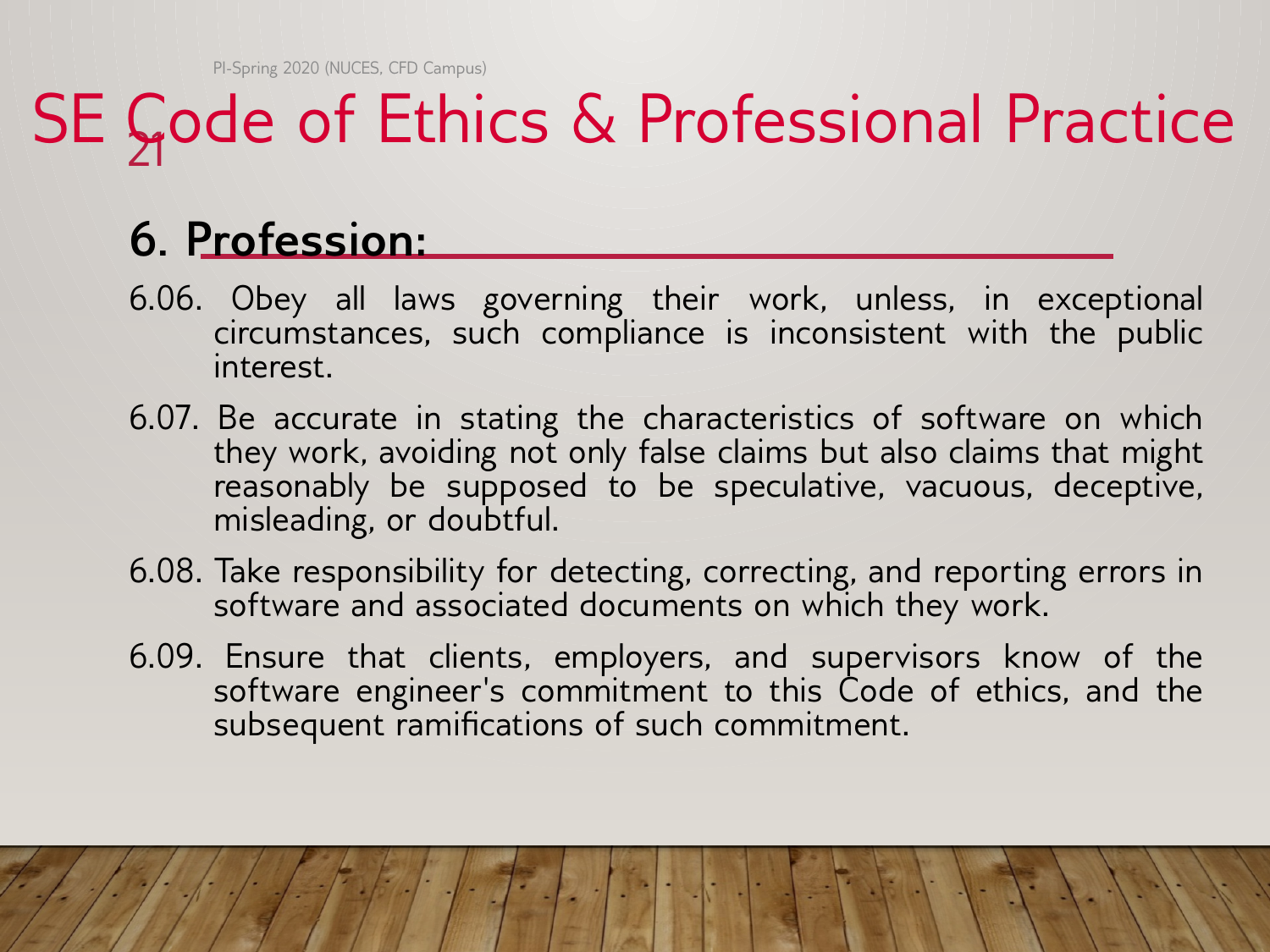

PI-Spring 2020 (NUCES, CFD Campus)
SE Code of Ethics & Professional Practice
21
6. Profession:
6.06. Obey all laws governing their work, unless, in exceptional circumstances, such compliance is inconsistent with the public interest.
6.07. Be accurate in stating the characteristics of software on which they work, avoiding not only false claims but also claims that might reasonably be supposed to be speculative, vacuous, deceptive, misleading, or doubtful.
6.08. Take responsibility for detecting, correcting, and reporting errors in software and associated documents on which they work.
6.09. Ensure that clients, employers, and supervisors know of the software engineer's commitment to this Code of ethics, and the subsequent ramifications of such commitment.